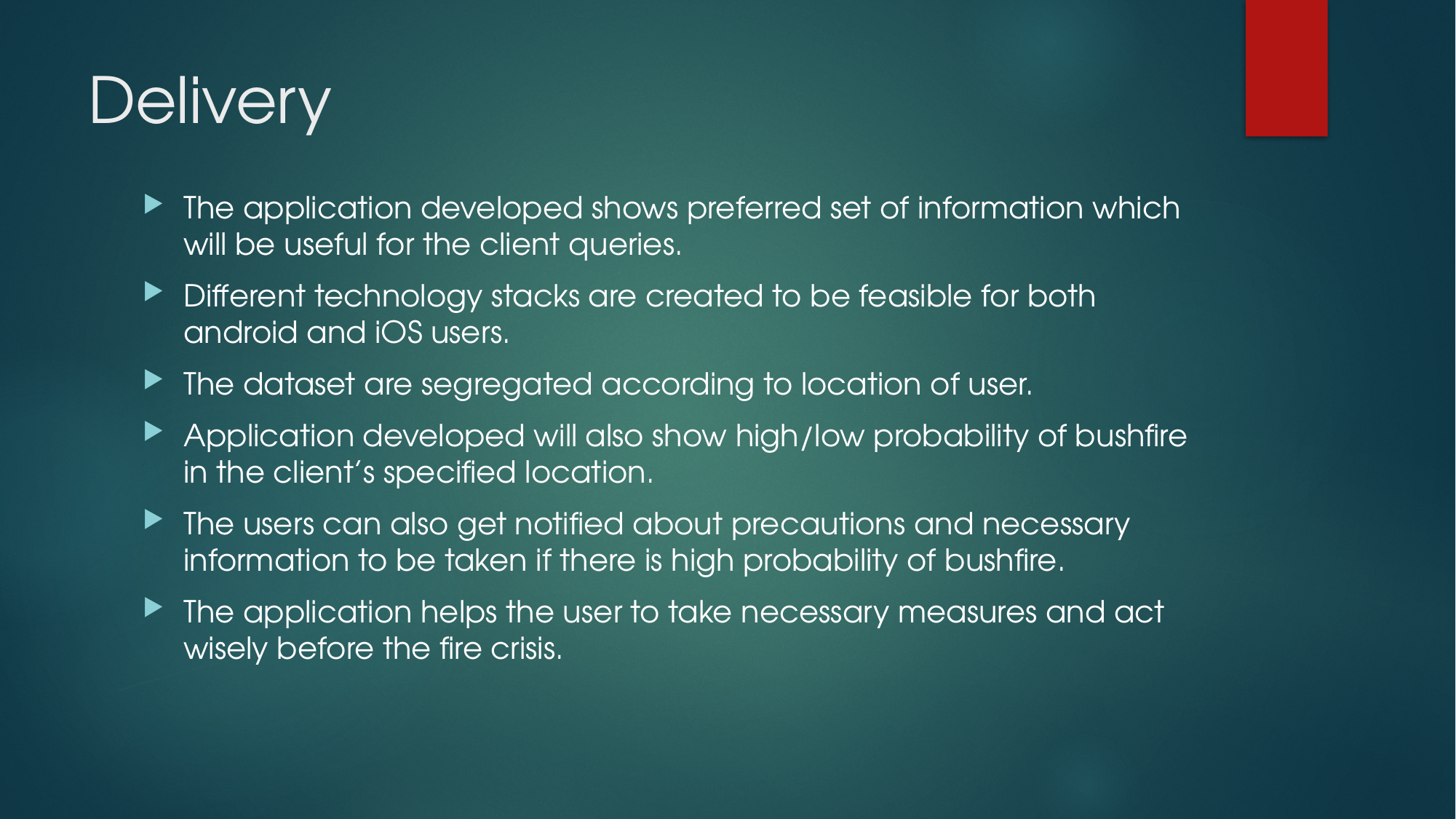

# Delivery
The application developed shows preferred set of information which will be useful for the client queries.
Different technology stacks are created to be feasible for both android and iOS users.
The dataset are segregated according to location of user.
Application developed will also show high/low probability of bushfire in the client’s specified location.
The users can also get notified about precautions and necessary information to be taken if there is high probability of bushfire.
The application helps the user to take necessary measures and act wisely before the fire crisis.